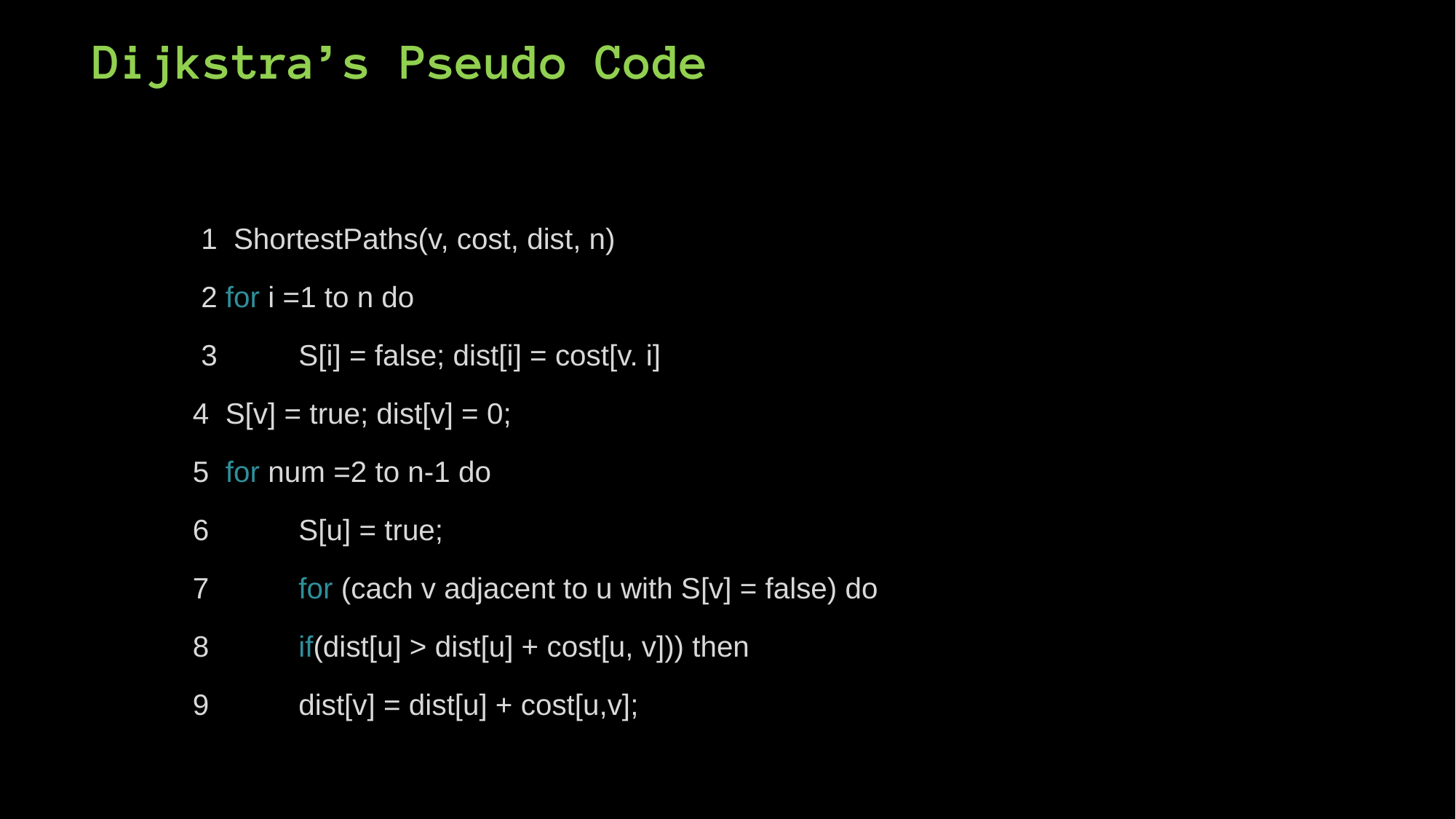

# Dijkstra’s Pseudo Code
 1  ShortestPaths(v, cost, dist, n)
 2 for i =1 to n do
 3  	S[i] = false; dist[i] = cost[v. i]
4  S[v] = true; dist[v] = 0;
5  for num =2 to n-1 do
6  	S[u] = true;
7  	for (cach v adjacent to u with S[v] = false) do
8		if(dist[u] > dist[u] + cost[u, v])) then
9			dist[v] = dist[u] + cost[u,v];